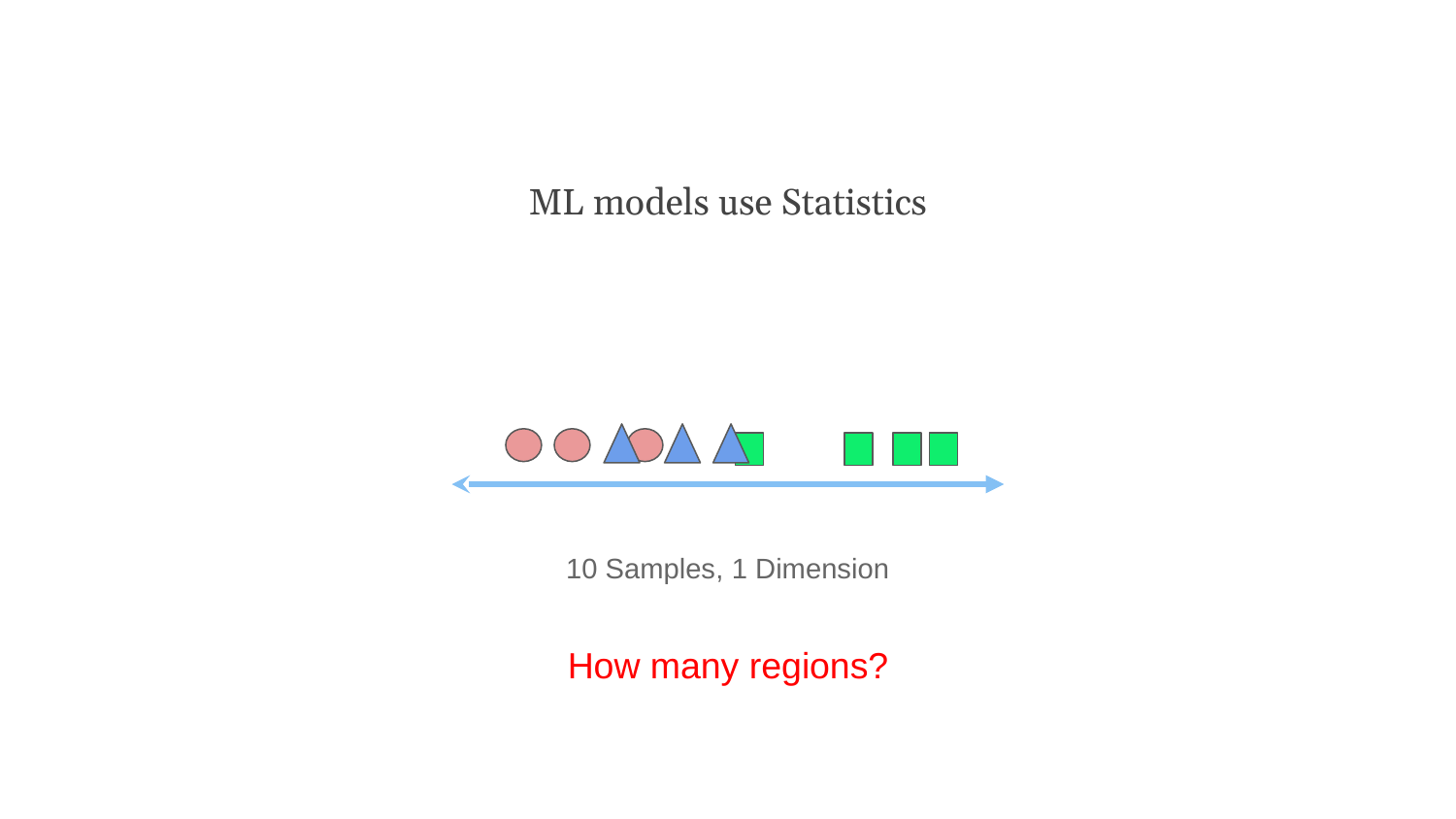

ML models use Statistics

10 Samples, 1 Dimension
How many regions?